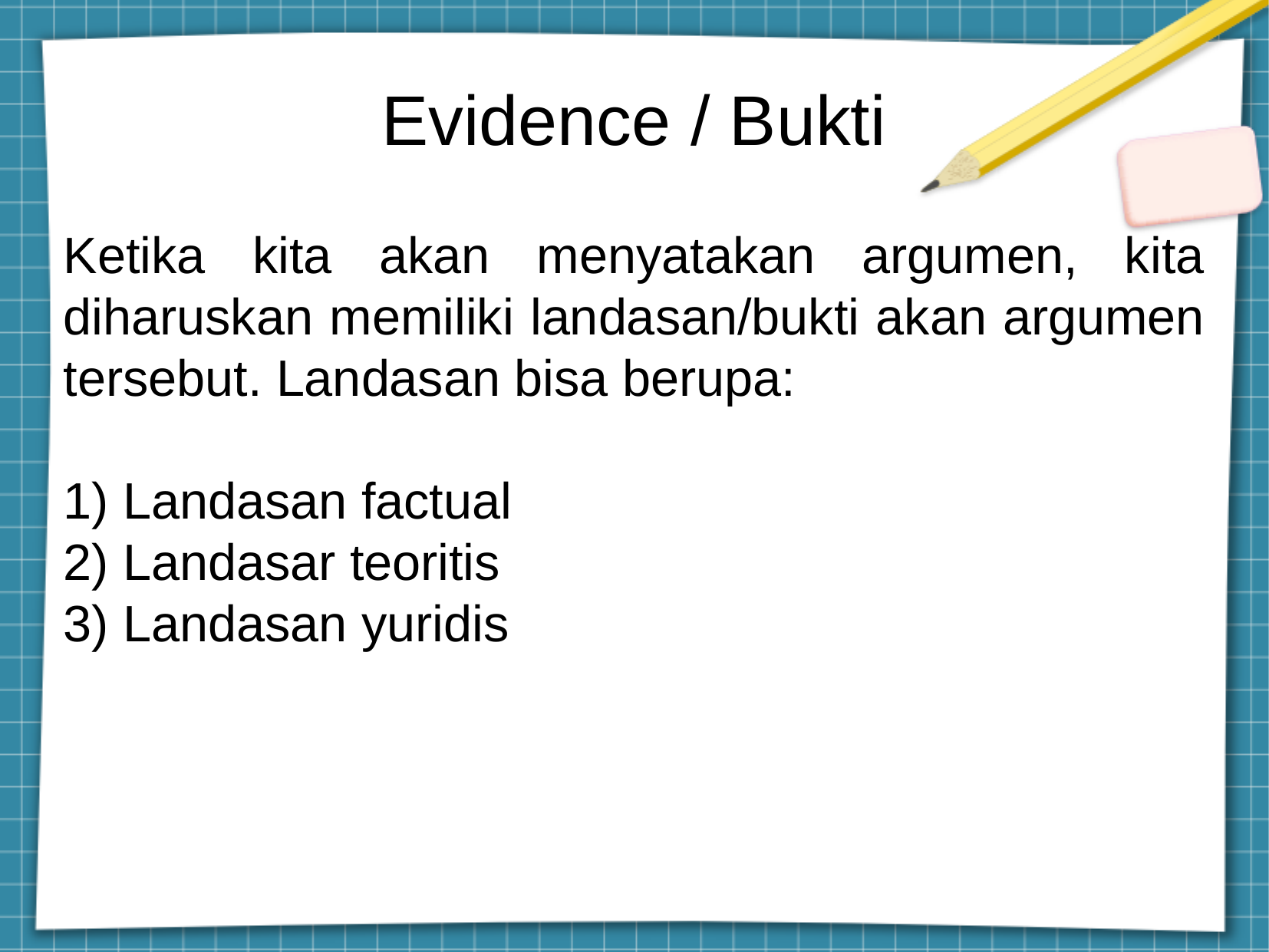

Evidence / Bukti
Ketika kita akan menyatakan argumen, kita diharuskan memiliki landasan/bukti akan argumen tersebut. Landasan bisa berupa:

1) Landasan factual
2) Landasar teoritis
3) Landasan yuridis